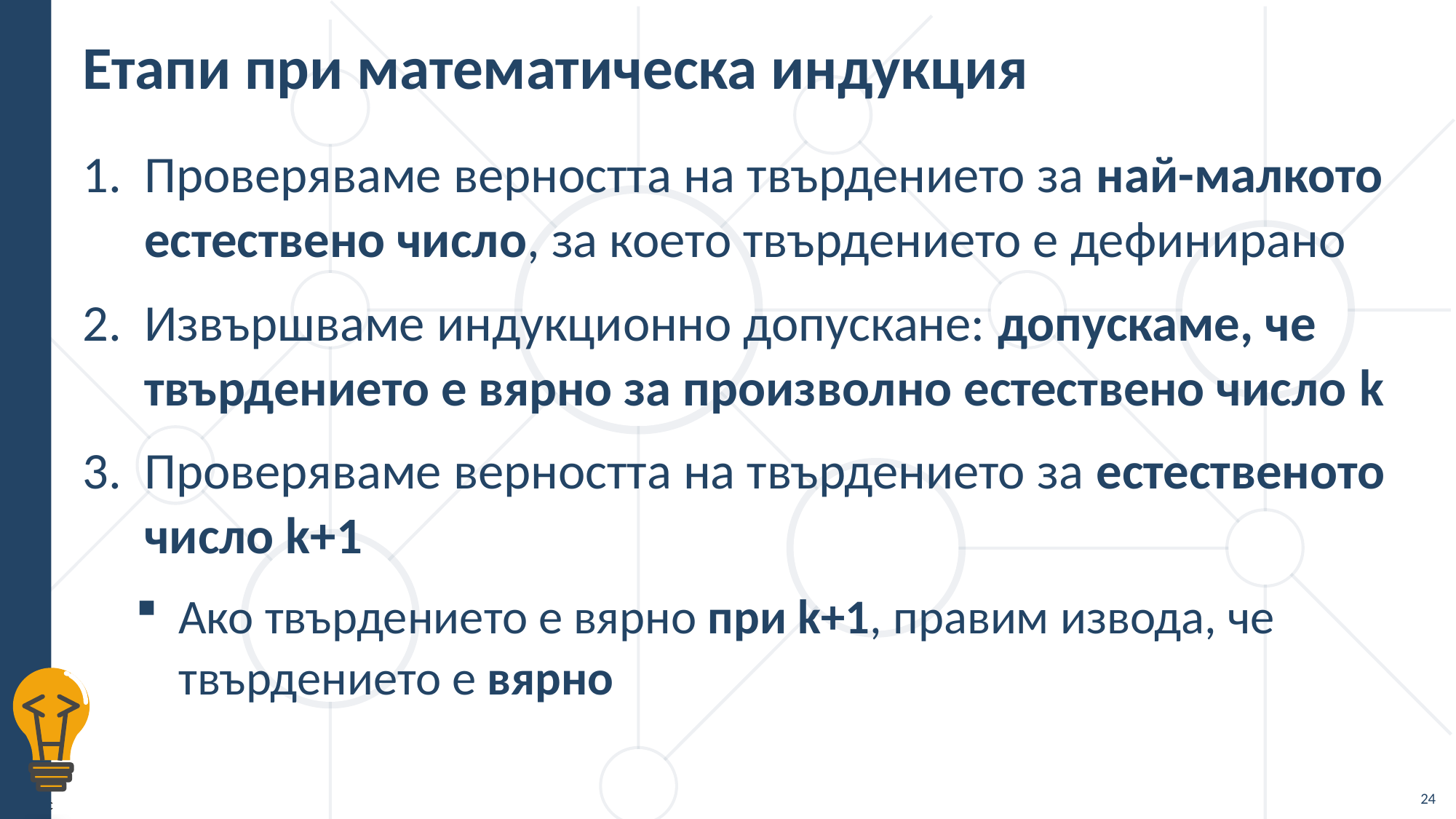

# Етапи при математическа индукция
Проверяваме верността на твърдението за най-малкото естествено число, за което твърдението е дефинирано
Извършваме индукционно допускане: допускаме, че твърдението е вярно за произволно естествено число k
Проверяваме верността на твърдението за естественото число k+1
Ако твърдението е вярно при k+1, правим извода, че твърдението е вярно
24